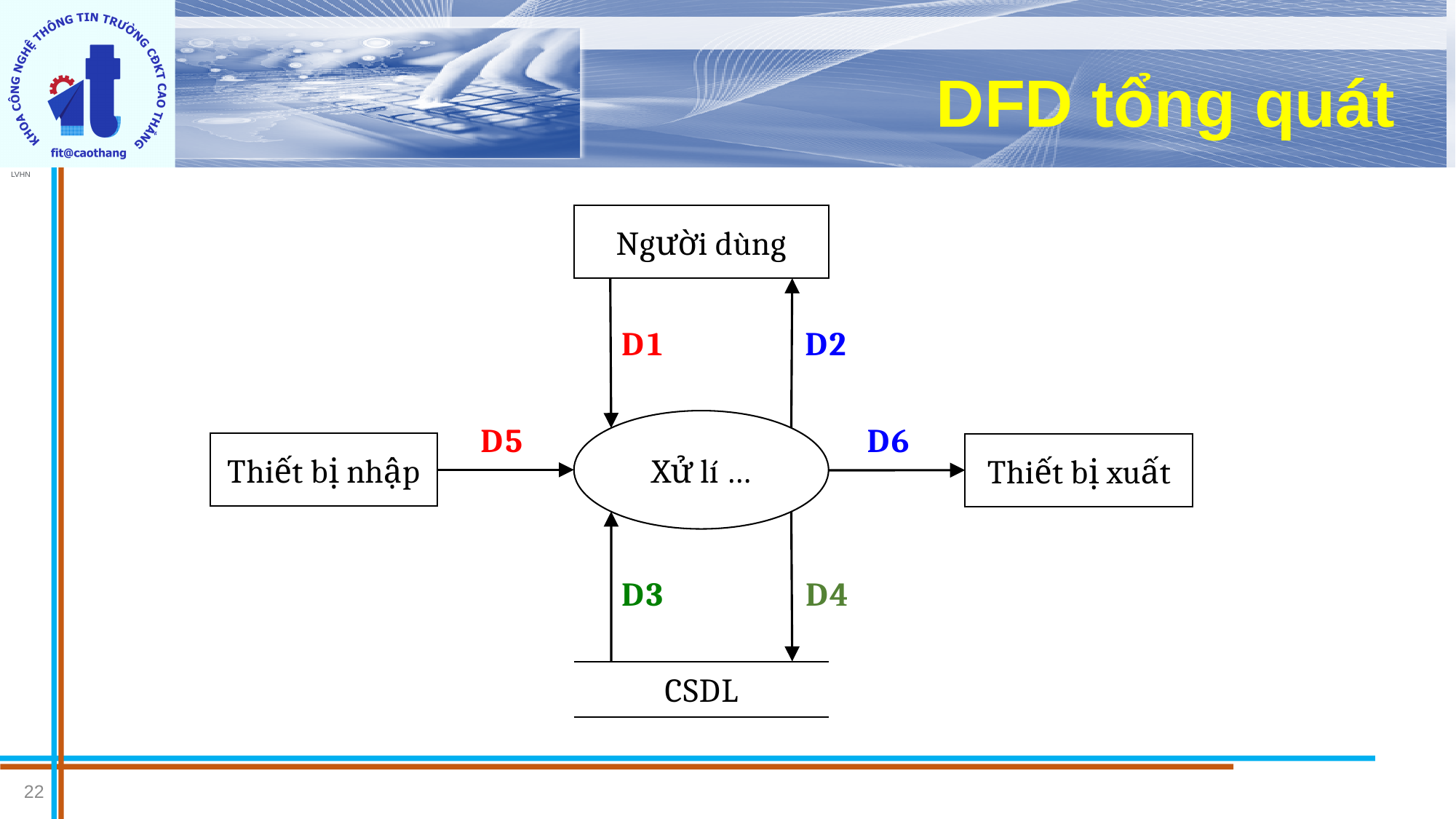

# DFD tổng quát

Người dùng
D1
D2
Xử lí …
D5
D6
Thiết bị nhập
Thiết bị xuất
D3
D4
CSDL
22